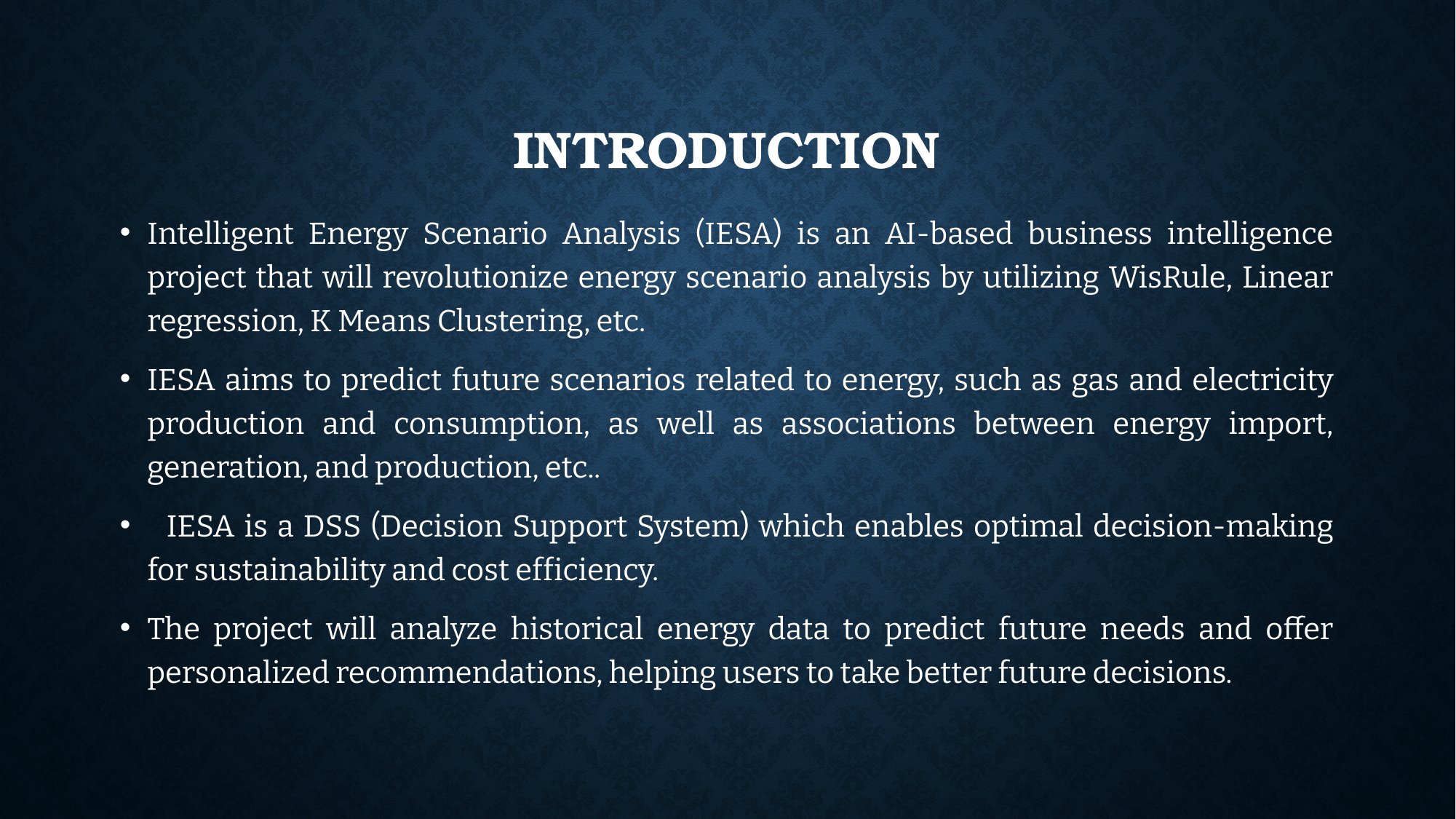

# Introduction
Intelligent Energy Scenario Analysis (IESA) is an AI-based business intelligence project that will revolutionize energy scenario analysis by utilizing WisRule, Linear regression, K Means Clustering, etc.
IESA aims to predict future scenarios related to energy, such as gas and electricity production and consumption, as well as associations between energy import, generation, and production, etc..
  IESA is a DSS (Decision Support System) which enables optimal decision-making for sustainability and cost efficiency.
The project will analyze historical energy data to predict future needs and offer personalized recommendations, helping users to take better future decisions.